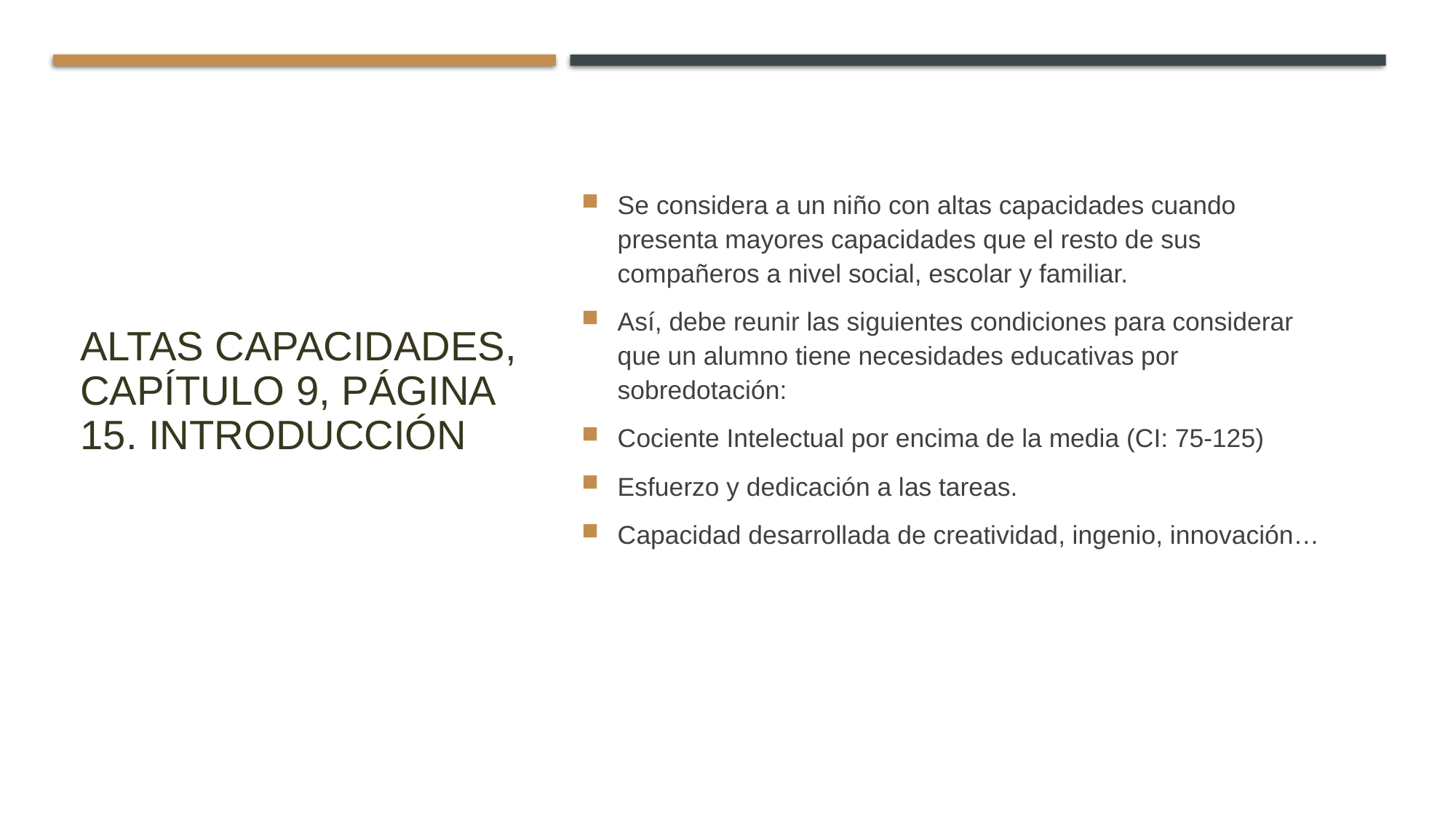

# Altas Capacidades, capítulo 9, página 15. Introducción
Se considera a un niño con altas capacidades cuando presenta mayores capacidades que el resto de sus compañeros a nivel social, escolar y familiar.
Así, debe reunir las siguientes condiciones para considerar que un alumno tiene necesidades educativas por sobredotación:
Cociente Intelectual por encima de la media (CI: 75-125)
Esfuerzo y dedicación a las tareas.
Capacidad desarrollada de creatividad, ingenio, innovación…